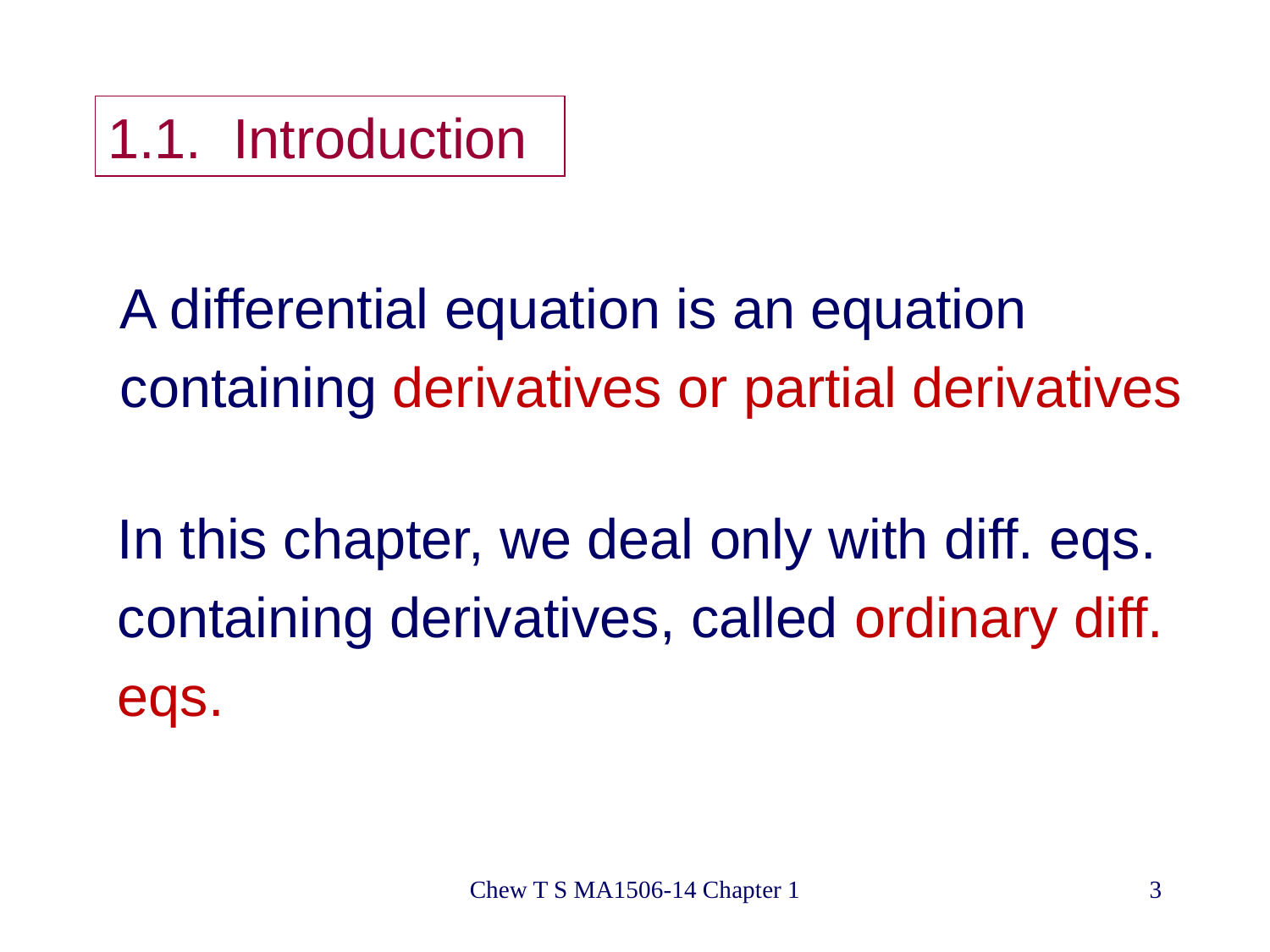

# 1.1.  Introduction
A differential equation is an equation
containing derivatives or partial derivatives

In this chapter, we deal only with diff. eqs.
containing derivatives, called ordinary diff.
eqs.

Chew T S MA1506-14 Chapter 1
3